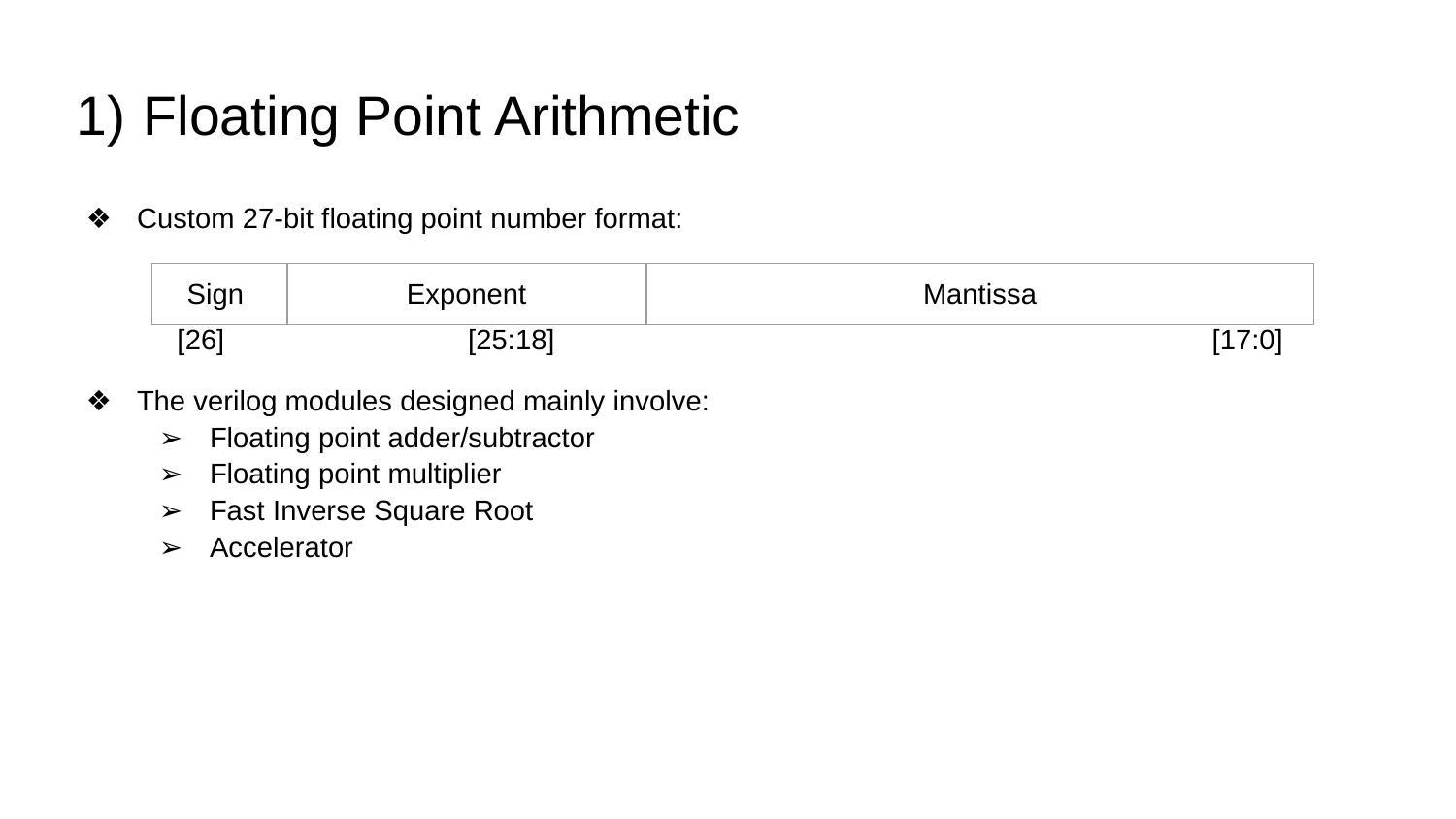

# Floating Point Arithmetic
Custom 27-bit floating point number format:

     [26]		     [25:18]					       [17:0]
The verilog modules designed mainly involve:
Floating point adder/subtractor
Floating point multiplier
Fast Inverse Square Root
Accelerator

| Sign | Exponent | Mantissa |
| --- | --- | --- |